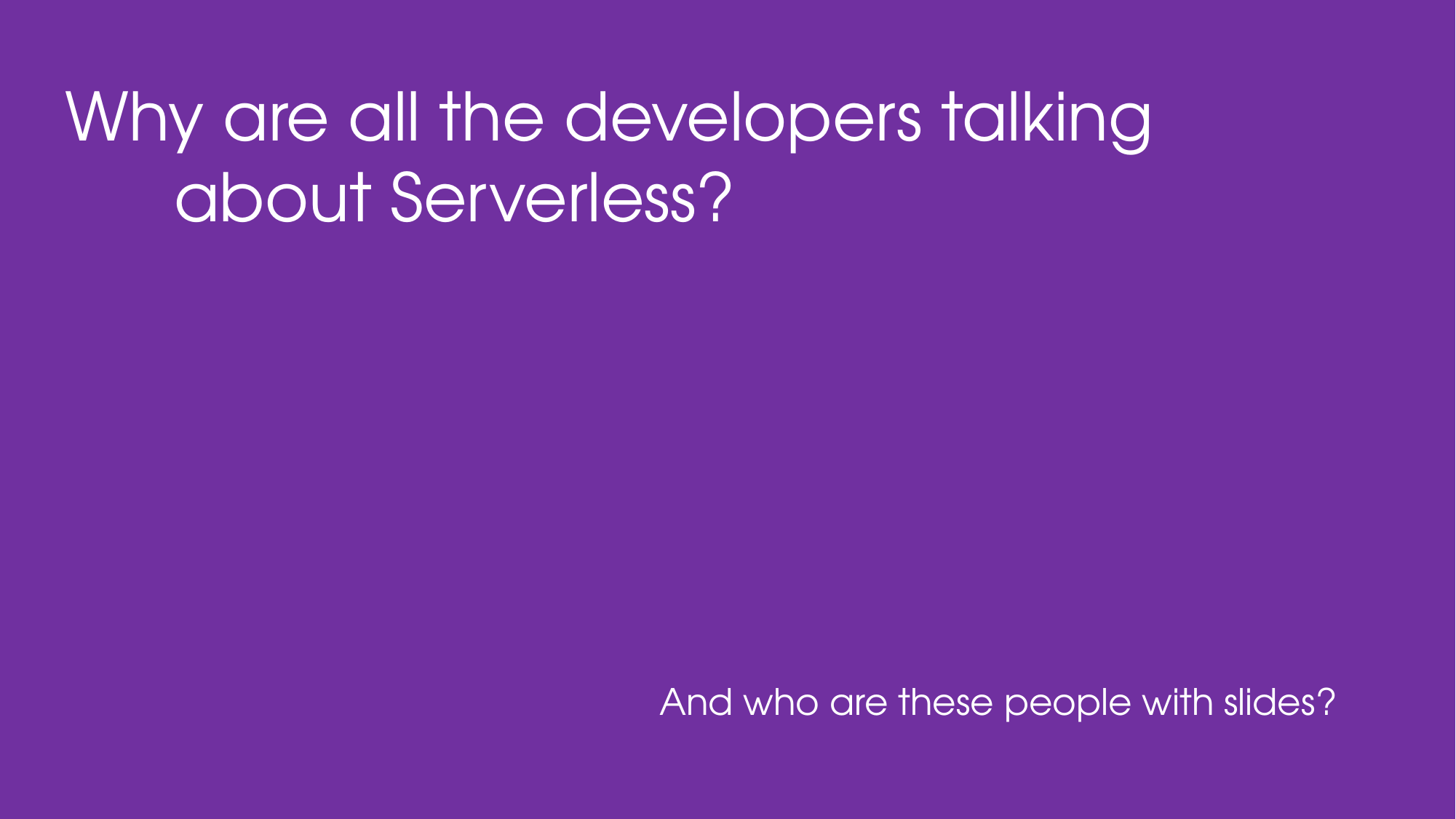

Why are all the developers talking
	about Serverless?
And who are these people with slides?